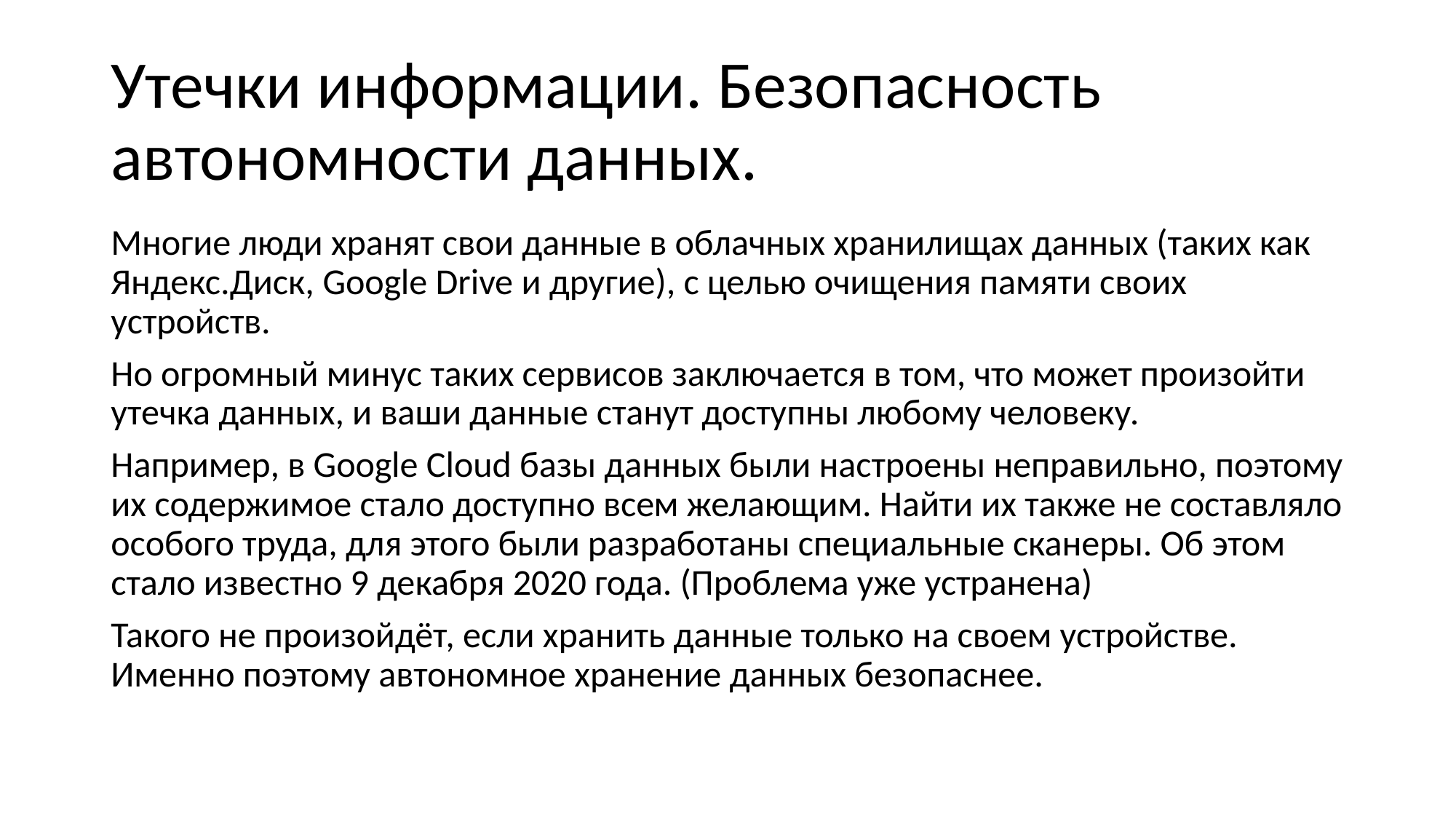

# Утечки информации. Безопасность автономности данных.
Многие люди хранят свои данные в облачных хранилищах данных (таких как Яндекс.Диск, Google Drive и другие), с целью очищения памяти своих устройств.
Но огромный минус таких сервисов заключается в том, что может произойти утечка данных, и ваши данные станут доступны любому человеку.
Например, в Google Cloud базы данных были настроены неправильно, поэтому их содержимое стало доступно всем желающим. Найти их также не составляло особого труда, для этого были разработаны специальные сканеры. Об этом стало известно 9 декабря 2020 года. (Проблема уже устранена)
Такого не произойдёт, если хранить данные только на своем устройстве. Именно поэтому автономное хранение данных безопаснее.